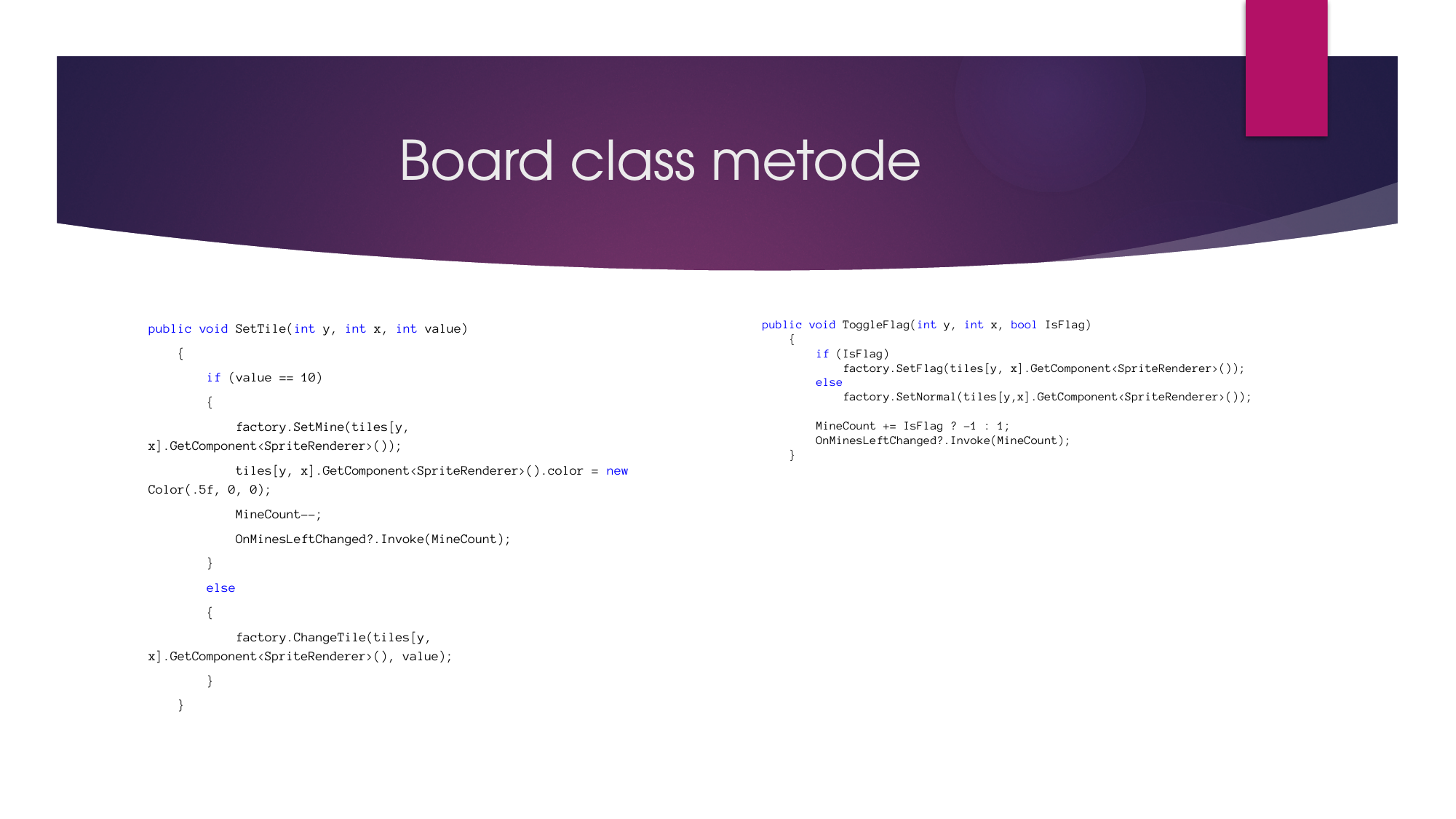

# Board class metode
public void SetTile(int y, int x, int value)
    {
        if (value == 10)
        {
            factory.SetMine(tiles[y, x].GetComponent<SpriteRenderer>());
            tiles[y, x].GetComponent<SpriteRenderer>().color = new Color(.5f, 0, 0);
            MineCount--;
            OnMinesLeftChanged?.Invoke(MineCount);
        }
        else
        {
            factory.ChangeTile(tiles[y, x].GetComponent<SpriteRenderer>(), value);
        }
    }

public void ToggleFlag(int y, int x, bool IsFlag)
    {
        if (IsFlag)
            factory.SetFlag(tiles[y, x].GetComponent<SpriteRenderer>());
        else
            factory.SetNormal(tiles[y,x].GetComponent<SpriteRenderer>());

        MineCount += IsFlag ? -1 : 1;
        OnMinesLeftChanged?.Invoke(MineCount);
    }